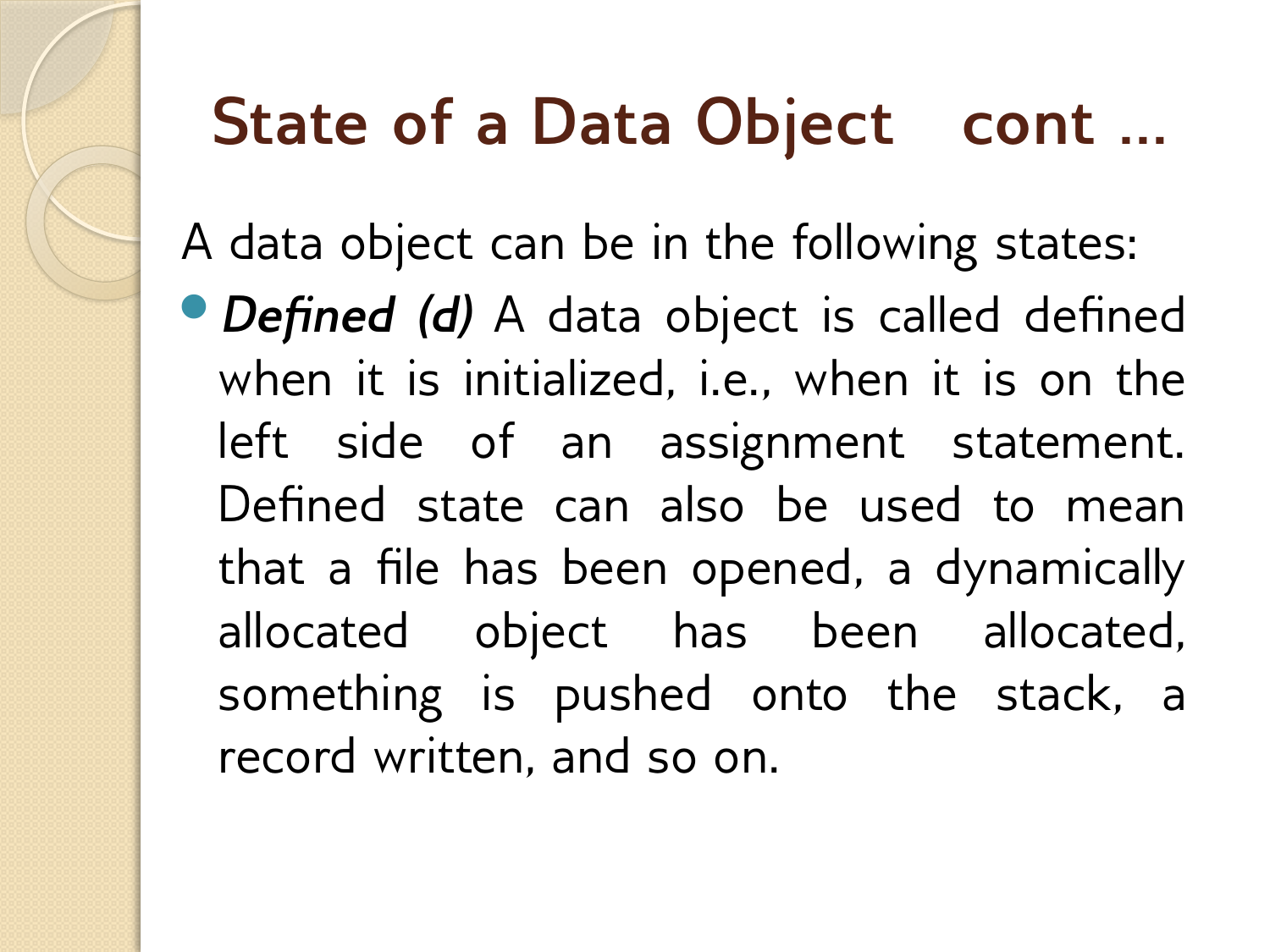

# State of a Data Object   cont …
A data object can be in the following states:
Defined (d) A data object is called defined when it is initialized, i.e., when it is on the left side of an assignment statement. Defined state can also be used to mean that a file has been opened, a dynamically allocated object has been allocated, something is pushed onto the stack, a record written, and so on.